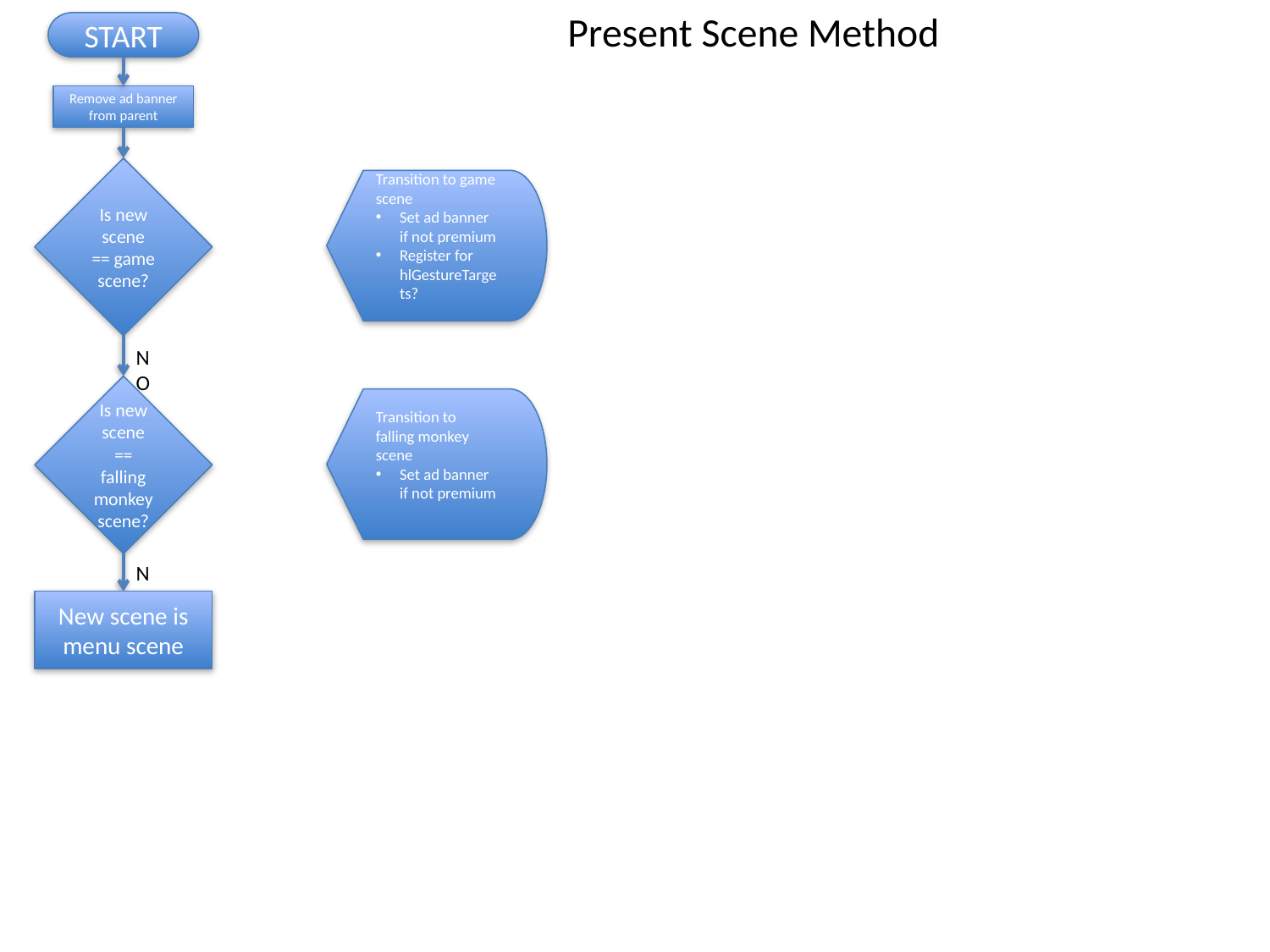

# Present Scene Method
START
Remove ad banner from parent
Is new scene == game scene?
Transition to game scene
Set ad banner if not premium
Register for hlGestureTargets?

NO
Is new scene == falling monkey scene?
Transition to falling monkey scene
Set ad banner if not premium

NO
New scene is menu scene